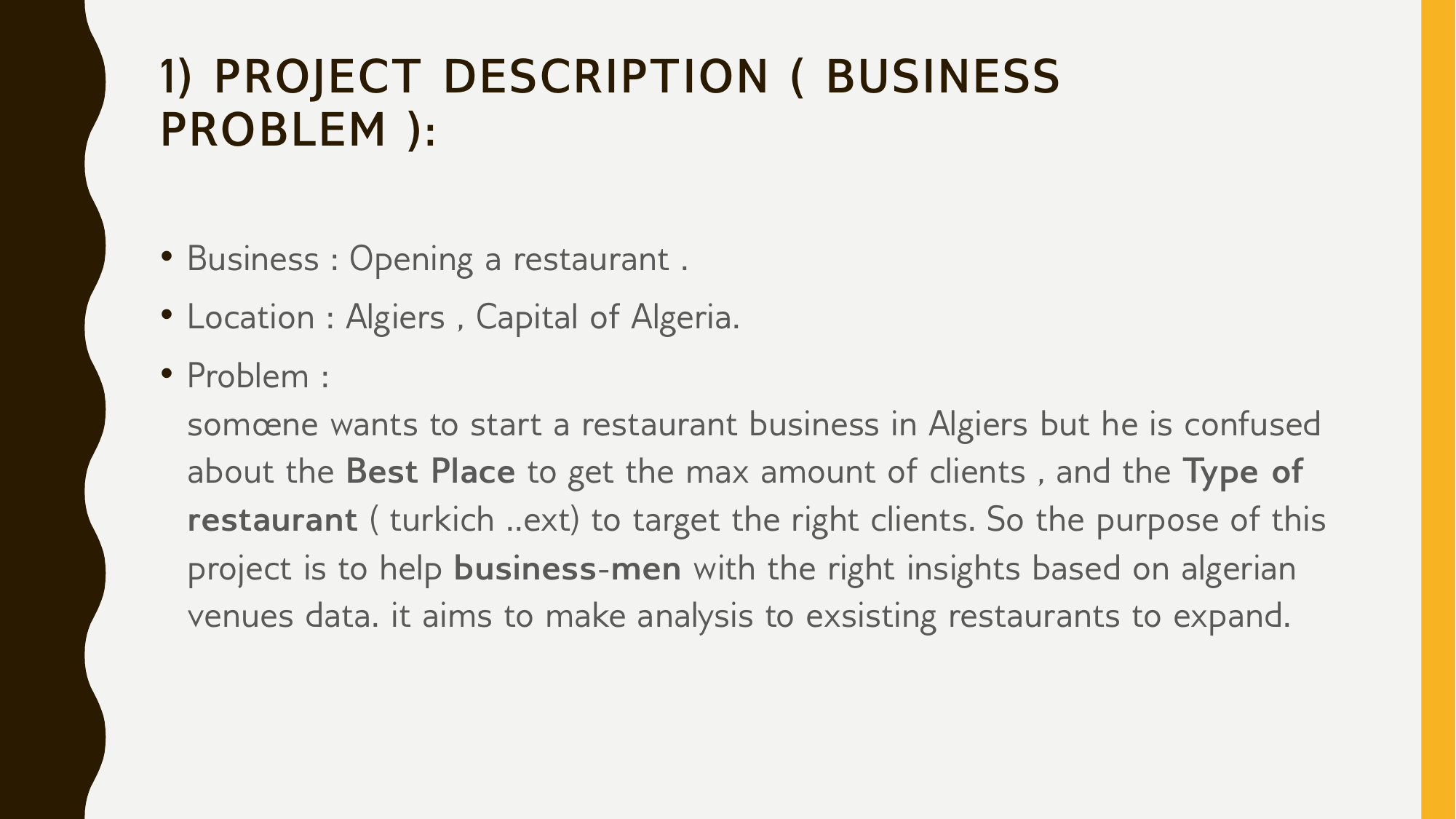

# 1) Project Description ( Business Problem ):
Business : Opening a restaurant .
Location : Algiers , Capital of Algeria.
Problem :
somoene wants to start a restaurant business in Algiers but he is confused about the Best Place to get the max amount of clients , and the Type of restaurant ( turkich ..ext) to target the right clients. So the purpose of this project is to help business-men with the right insights based on algerian venues data. it aims to make analysis to exsisting restaurants to expand.